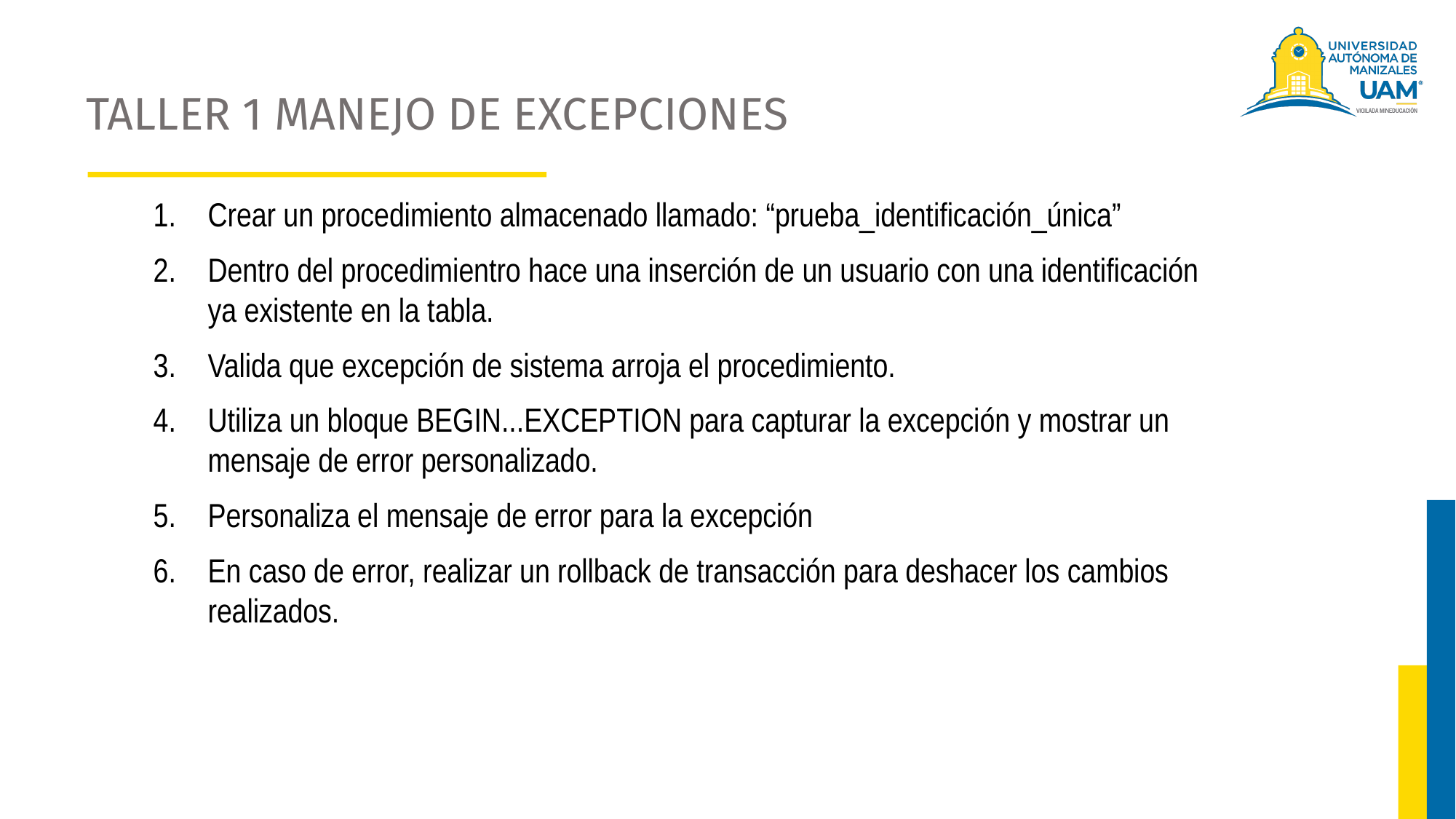

# TALLER 1 MANEJO DE EXCEPCIONES

Crear un procedimiento almacenado llamado: “prueba_identificación_única”
Dentro del procedimientro hace una inserción de un usuario con una identificación ya existente en la tabla.
Valida que excepción de sistema arroja el procedimiento.
Utiliza un bloque BEGIN...EXCEPTION para capturar la excepción y mostrar un mensaje de error personalizado.
Personaliza el mensaje de error para la excepción
En caso de error, realizar un rollback de transacción para deshacer los cambios realizados.